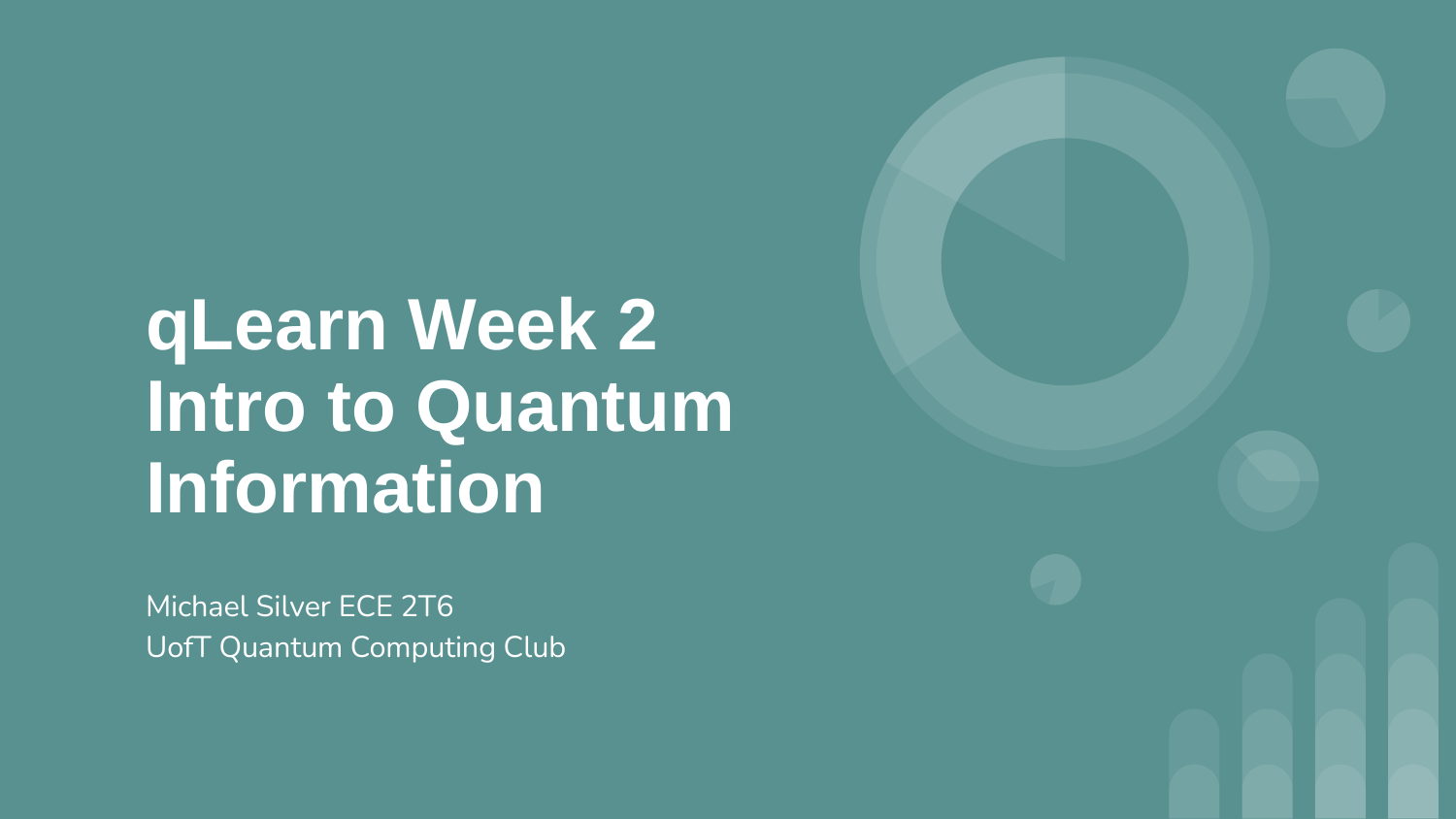

# qLearn Week 2
Intro to Quantum Information
Michael Silver ECE 2T6
UofT Quantum Computing Club